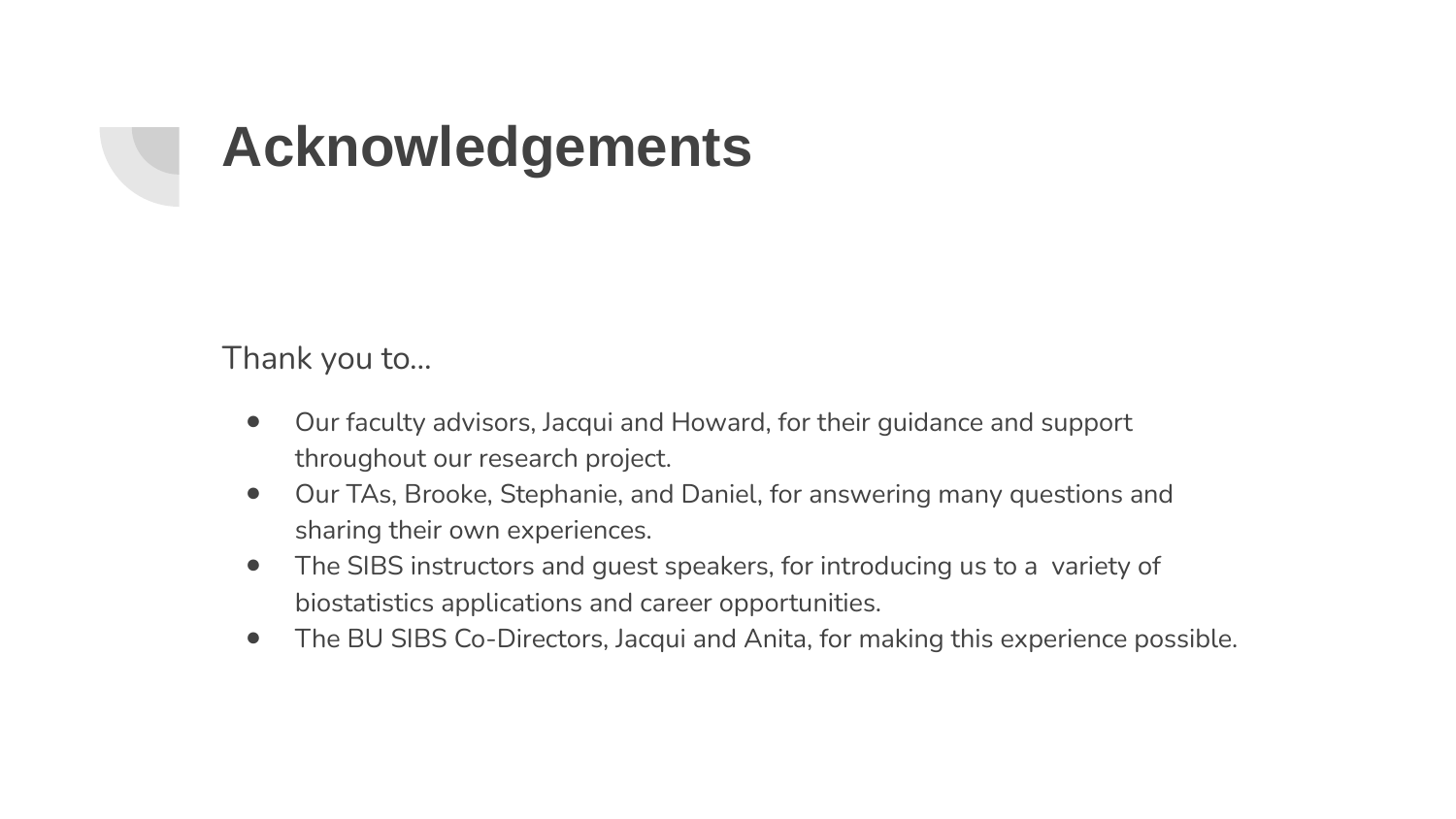

# Acknowledgements
Thank you to...
Our faculty advisors, Jacqui and Howard, for their guidance and support throughout our research project.
Our TAs, Brooke, Stephanie, and Daniel, for answering many questions and sharing their own experiences.
The SIBS instructors and guest speakers, for introducing us to a  variety of biostatistics applications and career opportunities.
The BU SIBS Co-Directors, Jacqui and Anita, for making this experience possible.